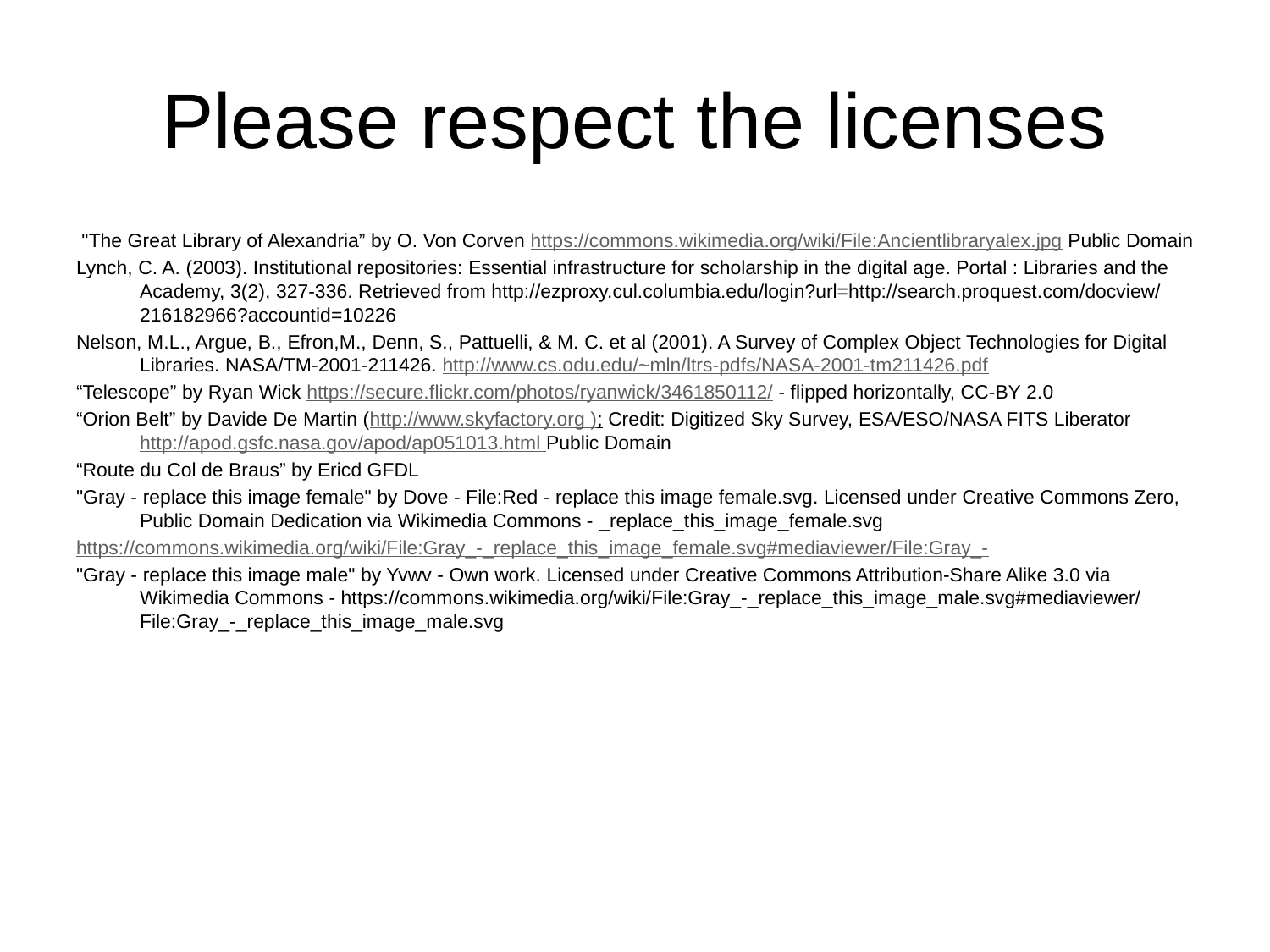

# Please respect the licenses
 "The Great Library of Alexandria” by O. Von Corven https://commons.wikimedia.org/wiki/File:Ancientlibraryalex.jpg Public Domain
Lynch, C. A. (2003). Institutional repositories: Essential infrastructure for scholarship in the digital age. Portal : Libraries and the Academy, 3(2), 327-336. Retrieved from http://ezproxy.cul.columbia.edu/login?url=http://search.proquest.com/docview/216182966?accountid=10226
Nelson, M.L., Argue, B., Efron,M., Denn, S., Pattuelli, & M. C. et al (2001). A Survey of Complex Object Technologies for Digital Libraries. NASA/TM-2001-211426. http://www.cs.odu.edu/~mln/ltrs-pdfs/NASA-2001-tm211426.pdf
“Telescope” by Ryan Wick https://secure.flickr.com/photos/ryanwick/3461850112/ - flipped horizontally, CC-BY 2.0
“Orion Belt” by Davide De Martin (http://www.skyfactory.org ); Credit: Digitized Sky Survey, ESA/ESO/NASA FITS Liberator http://apod.gsfc.nasa.gov/apod/ap051013.html Public Domain
“Route du Col de Braus” by Ericd GFDL
"Gray - replace this image female" by Dove - File:Red - replace this image female.svg. Licensed under Creative Commons Zero, Public Domain Dedication via Wikimedia Commons - _replace_this_image_female.svg
https://commons.wikimedia.org/wiki/File:Gray_-_replace_this_image_female.svg#mediaviewer/File:Gray_-
"Gray - replace this image male" by Yvwv - Own work. Licensed under Creative Commons Attribution-Share Alike 3.0 via Wikimedia Commons - https://commons.wikimedia.org/wiki/File:Gray_-_replace_this_image_male.svg#mediaviewer/File:Gray_-_replace_this_image_male.svg